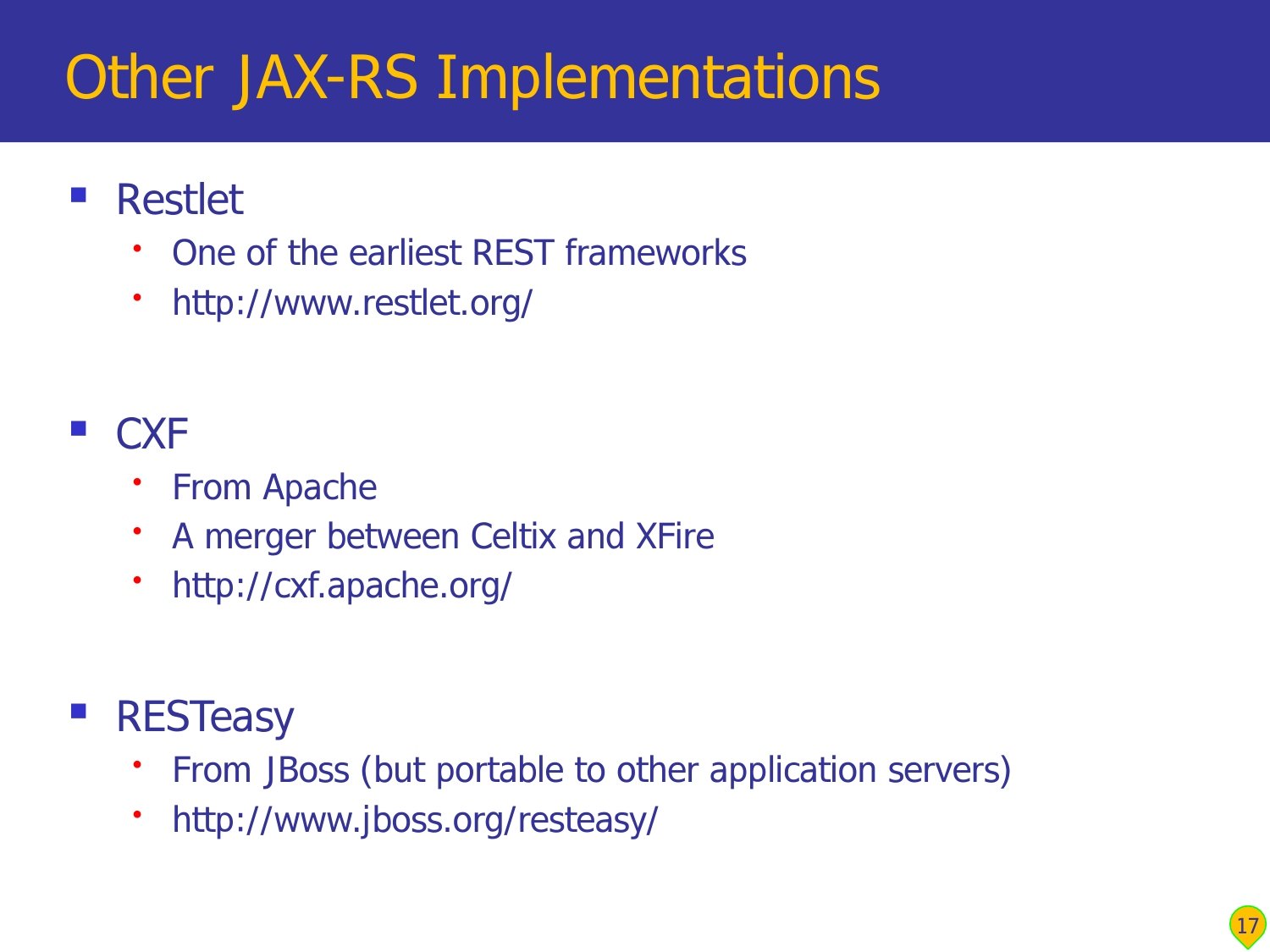

# Other JAX-RS Implementations
Restlet
One of the earliest REST frameworks
http://www.restlet.org/

CXF
From Apache
A merger between Celtix and XFire
http://cxf.apache.org/

RESTeasy
From JBoss (but portable to other application servers)
http://www.jboss.org/resteasy/
17